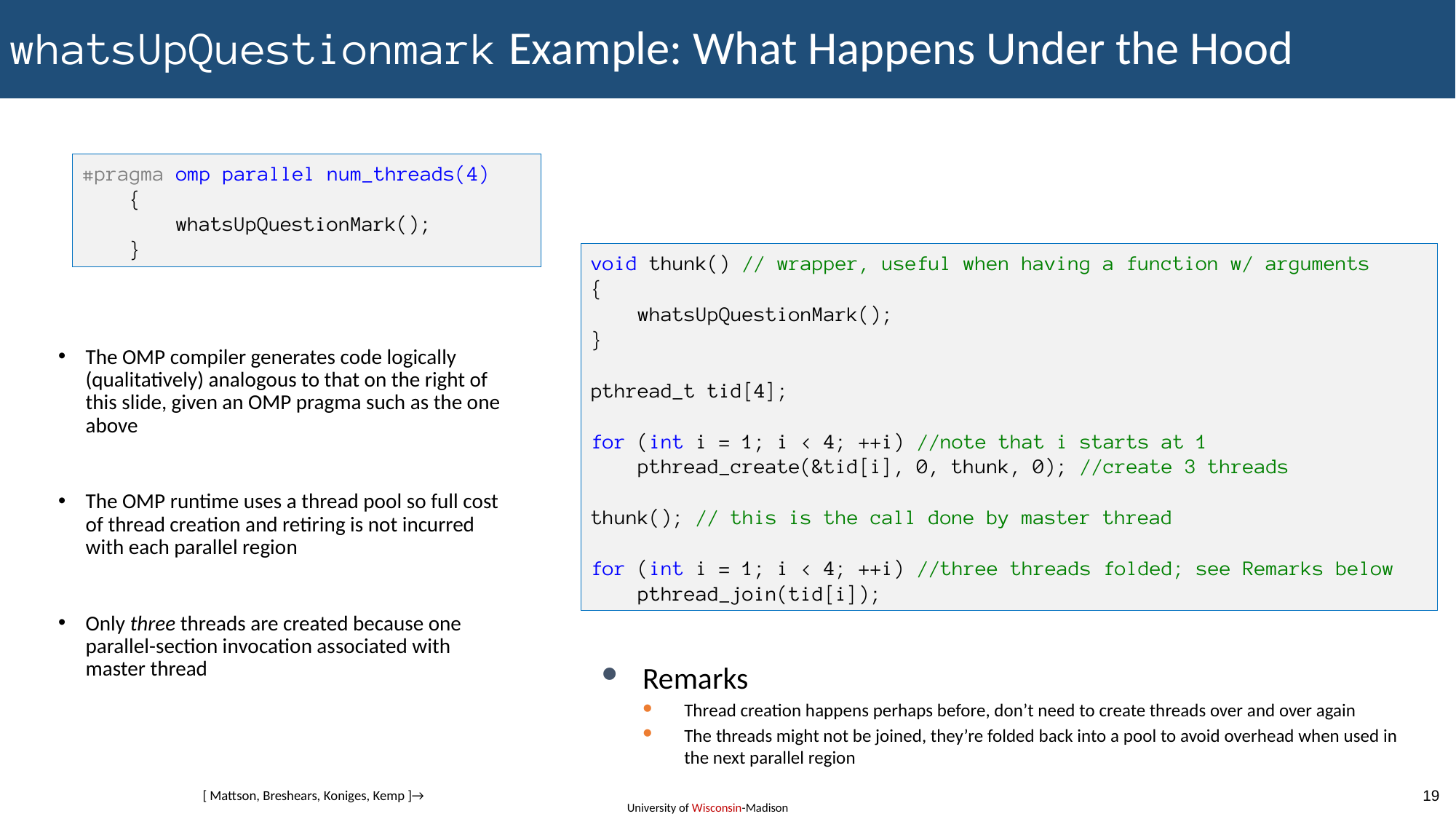

# whatsUpQuestionmark Example: What Happens Under the Hood
#pragma omp parallel num_threads(4)
    {
        whatsUpQuestionMark();
    }
void thunk() // wrapper, useful when having a function w/ arguments
{
    whatsUpQuestionMark();
}

pthread_t tid[4];

for (int i = 1; i < 4; ++i) //note that i starts at 1
    pthread_create(&tid[i], 0, thunk, 0); //create 3 threads

thunk(); // this is the call done by master thread

for (int i = 1; i < 4; ++i) //three threads folded; see Remarks below
    pthread_join(tid[i]);

The OMP compiler generates code logically (qualitatively) analogous to that on the right of this slide, given an OMP pragma such as the one above

The OMP runtime uses a thread pool so full cost of thread creation and retiring is not incurred with each parallel region

Only three threads are created because one parallel-section invocation associated with master thread

Remarks
Thread creation happens perhaps before, don’t need to create threads over and over again
The threads might not be joined, they’re folded back into a pool to avoid overhead when used in the next parallel region
19
[ Mattson, Breshears, Koniges, Kemp ]→